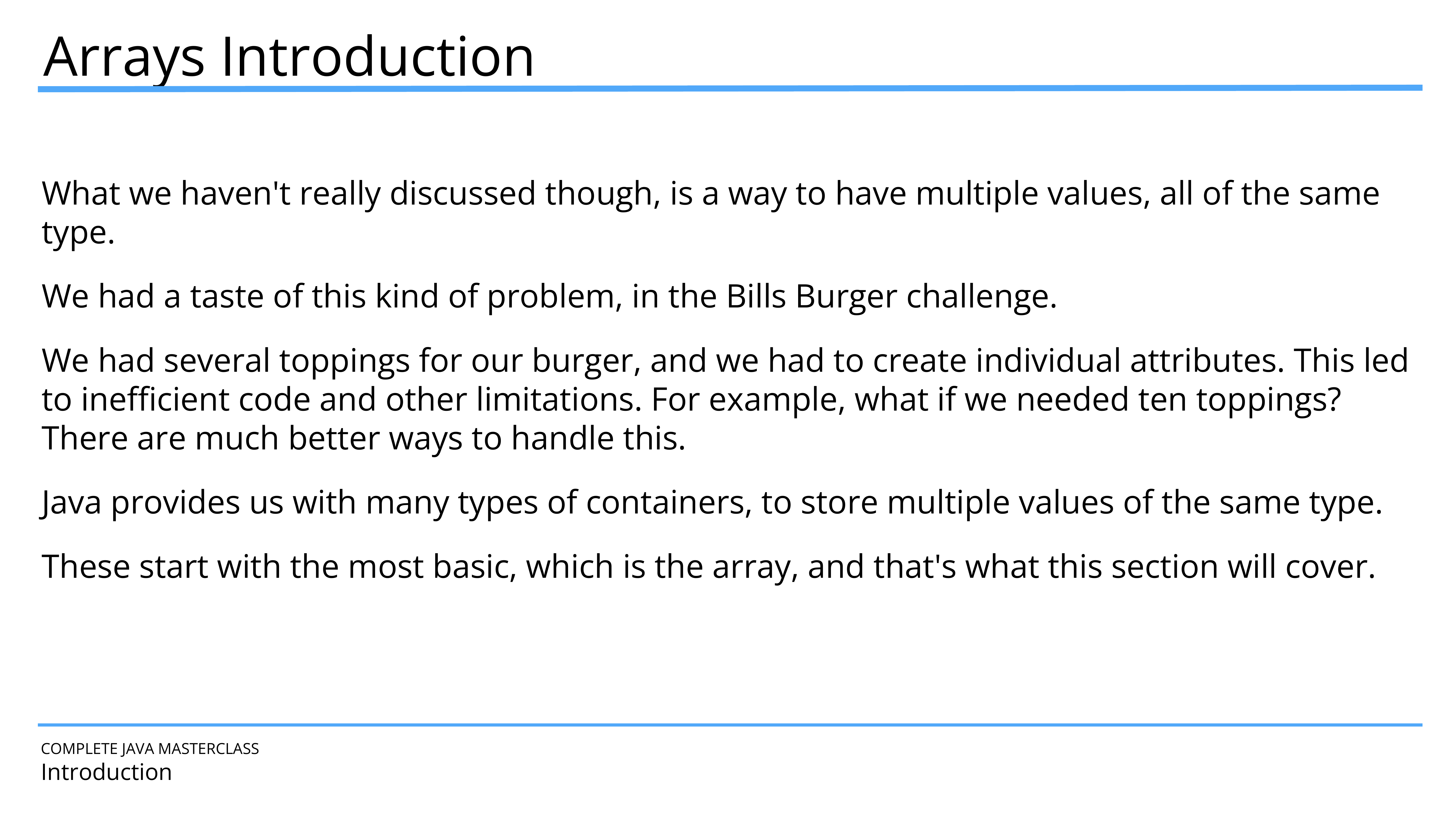

Arrays Introduction

What we haven't really discussed though, is a way to have multiple values, all of the same type.
We had a taste of this kind of problem, in the Bills Burger challenge.
We had several toppings for our burger, and we had to create individual attributes. This led to inefficient code and other limitations. For example, what if we needed ten toppings?  There are much better ways to handle this.
Java provides us with many types of containers, to store multiple values of the same type.
These start with the most basic, which is the array, and that's what this section will cover.

COMPLETE JAVA MASTERCLASS
Introduction